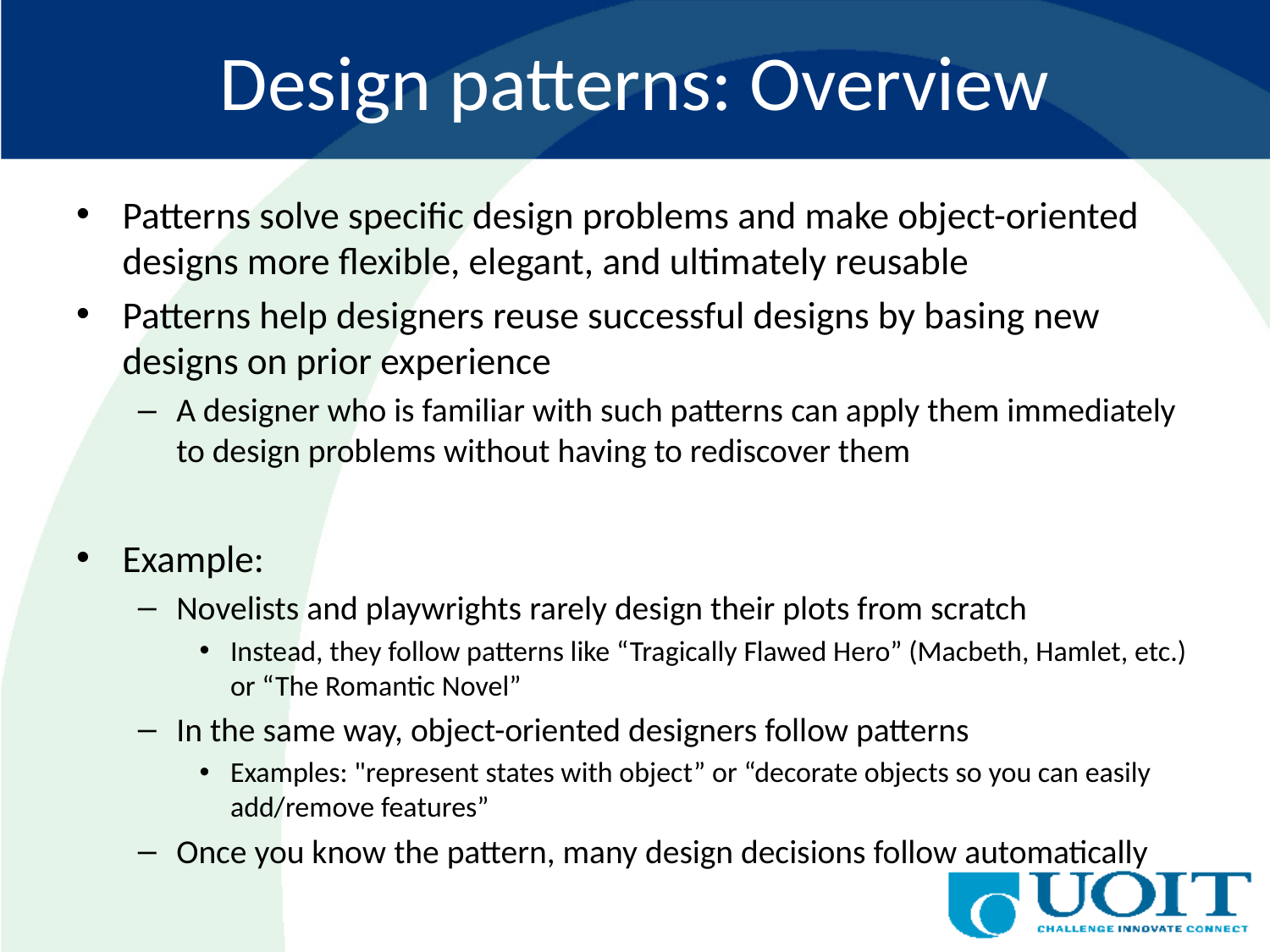

# Design patterns: Overview
Patterns solve specific design problems and make object-oriented designs more flexible, elegant, and ultimately reusable
Patterns help designers reuse successful designs by basing new designs on prior experience
A designer who is familiar with such patterns can apply them immediately to design problems without having to rediscover them

Example:
Novelists and playwrights rarely design their plots from scratch
Instead, they follow patterns like “Tragically Flawed Hero” (Macbeth, Hamlet, etc.) or “The Romantic Novel”
In the same way, object-oriented designers follow patterns
Examples: "represent states with object” or “decorate objects so you can easily add/remove features”
Once you know the pattern, many design decisions follow automatically